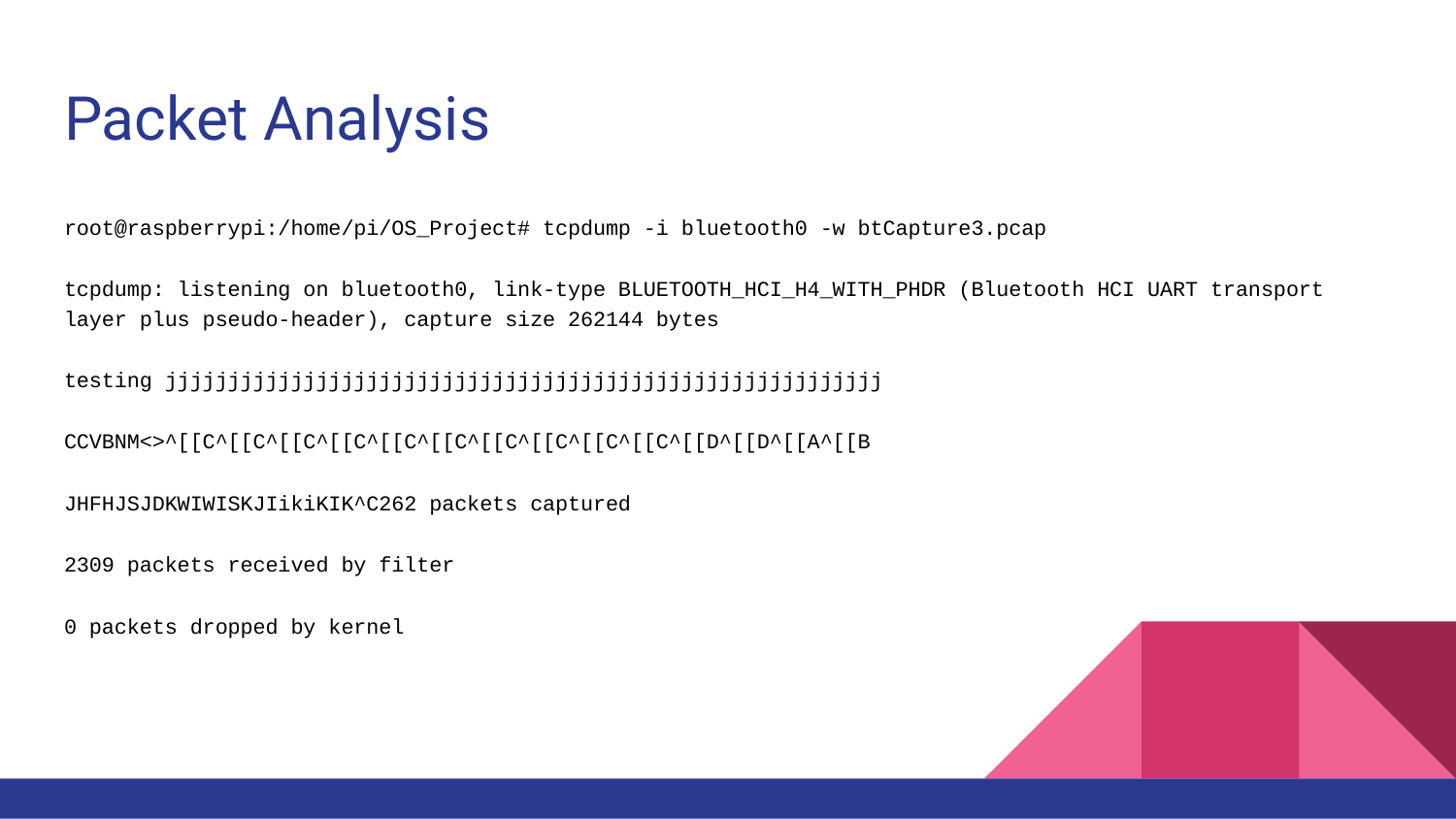

# Packet Analysis
root@raspberrypi:/home/pi/OS_Project# tcpdump -i bluetooth0 -w btCapture3.pcap
tcpdump: listening on bluetooth0, link-type BLUETOOTH_HCI_H4_WITH_PHDR (Bluetooth HCI UART transport layer plus pseudo-header), capture size 262144 bytes
testing jjjjjjjjjjjjjjjjjjjjjjjjjjjjjjjjjjjjjjjjjjjjjjjjjjjjjjjjj
CCVBNM<>^[[C^[[C^[[C^[[C^[[C^[[C^[[C^[[C^[[C^[[C^[[D^[[D^[[A^[[B
JHFHJSJDKWIWISKJIikiKIK^C262 packets captured
2309 packets received by filter
0 packets dropped by kernel